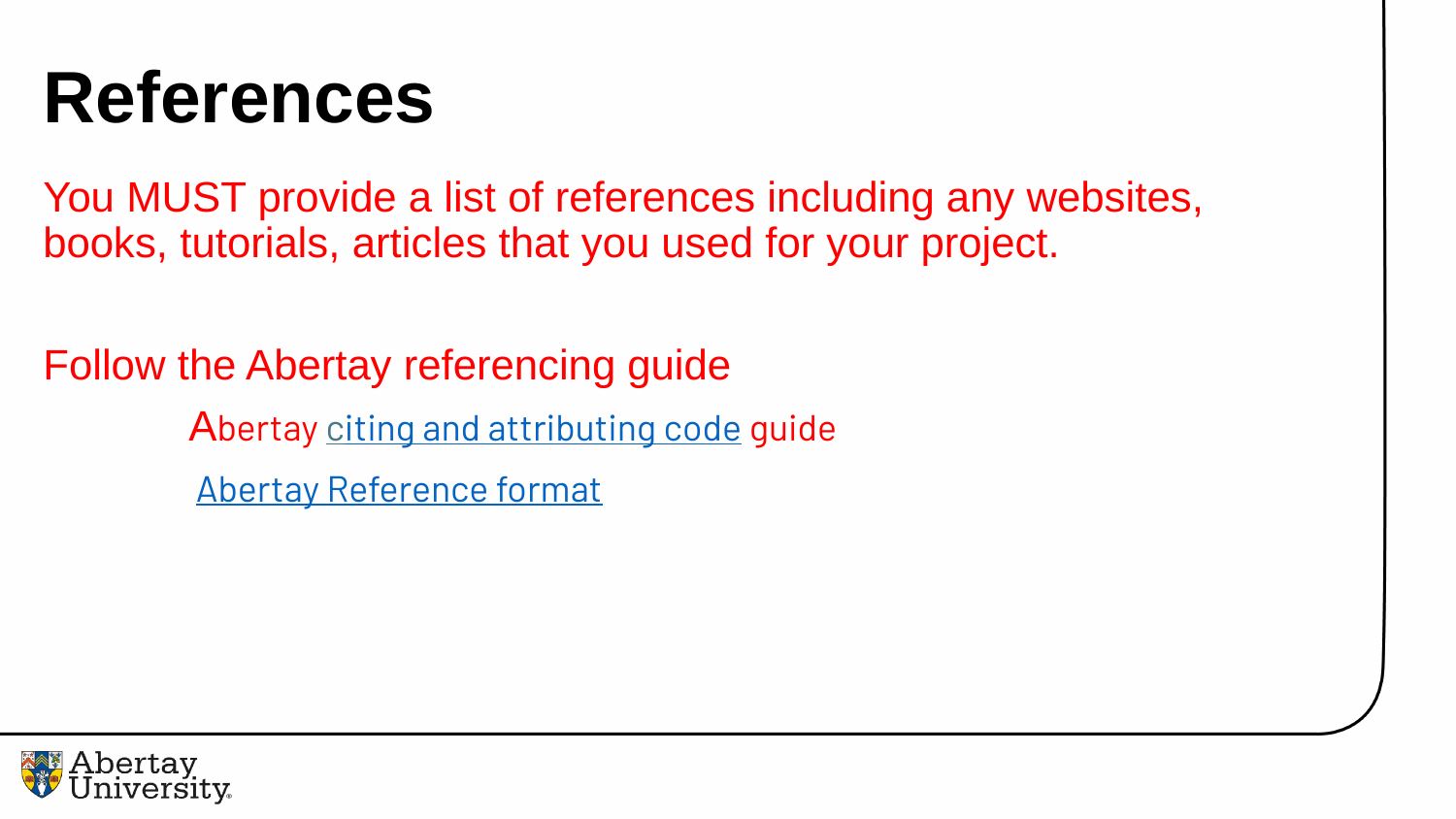

# References
You MUST provide a list of references including any websites, books, tutorials, articles that you used for your project.

Follow the Abertay referencing guide
	Abertay citing and attributing code guide
 	 Abertay Reference format